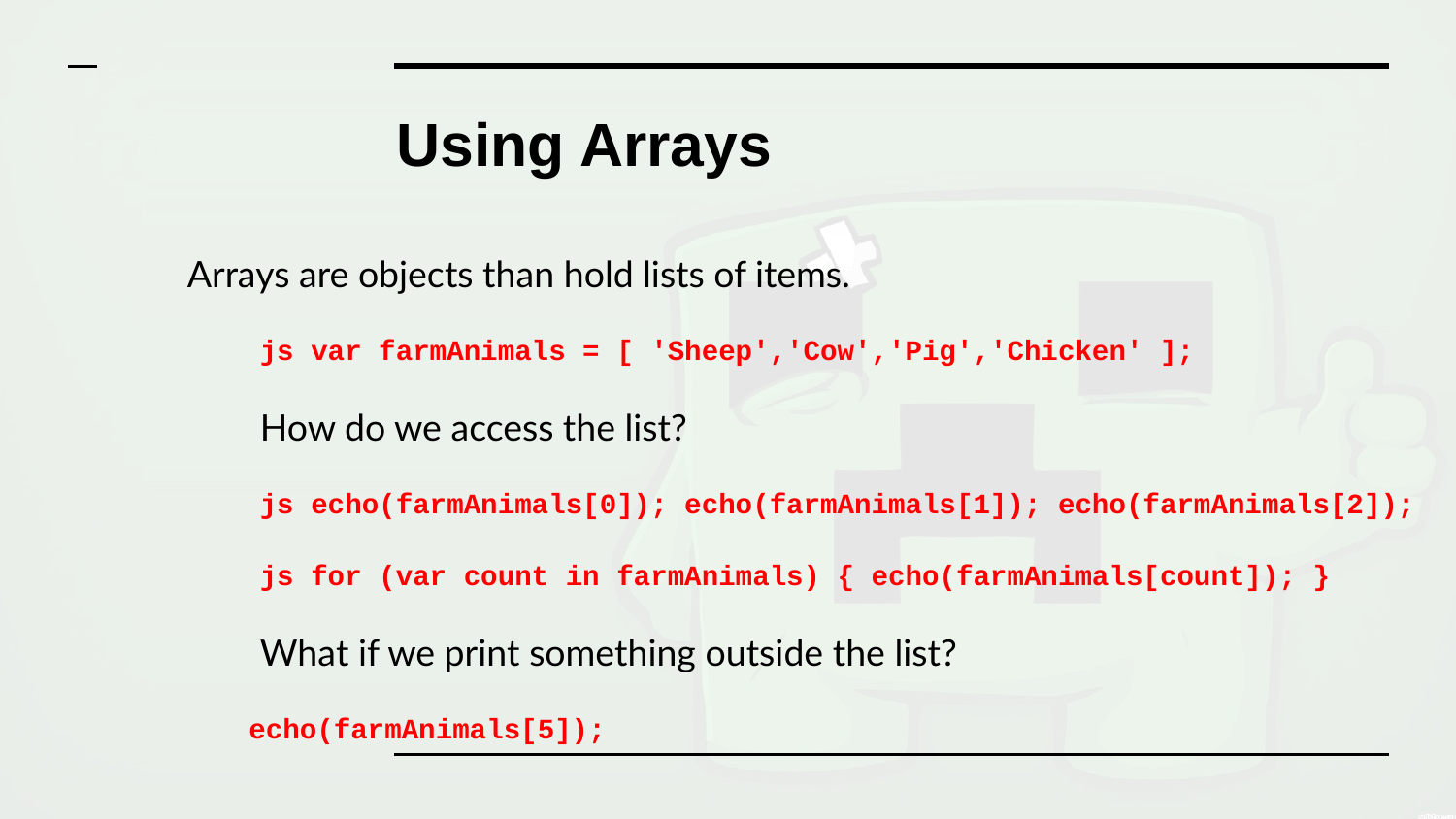

# Using Arrays
Arrays are objects than hold lists of items.
js var farmAnimals = [ 'Sheep','Cow','Pig','Chicken' ];
How do we access the list?
js echo(farmAnimals[0]); echo(farmAnimals[1]); echo(farmAnimals[2]);
js for (var count in farmAnimals) { echo(farmAnimals[count]); }
What if we print something outside the list?
echo(farmAnimals[5]);